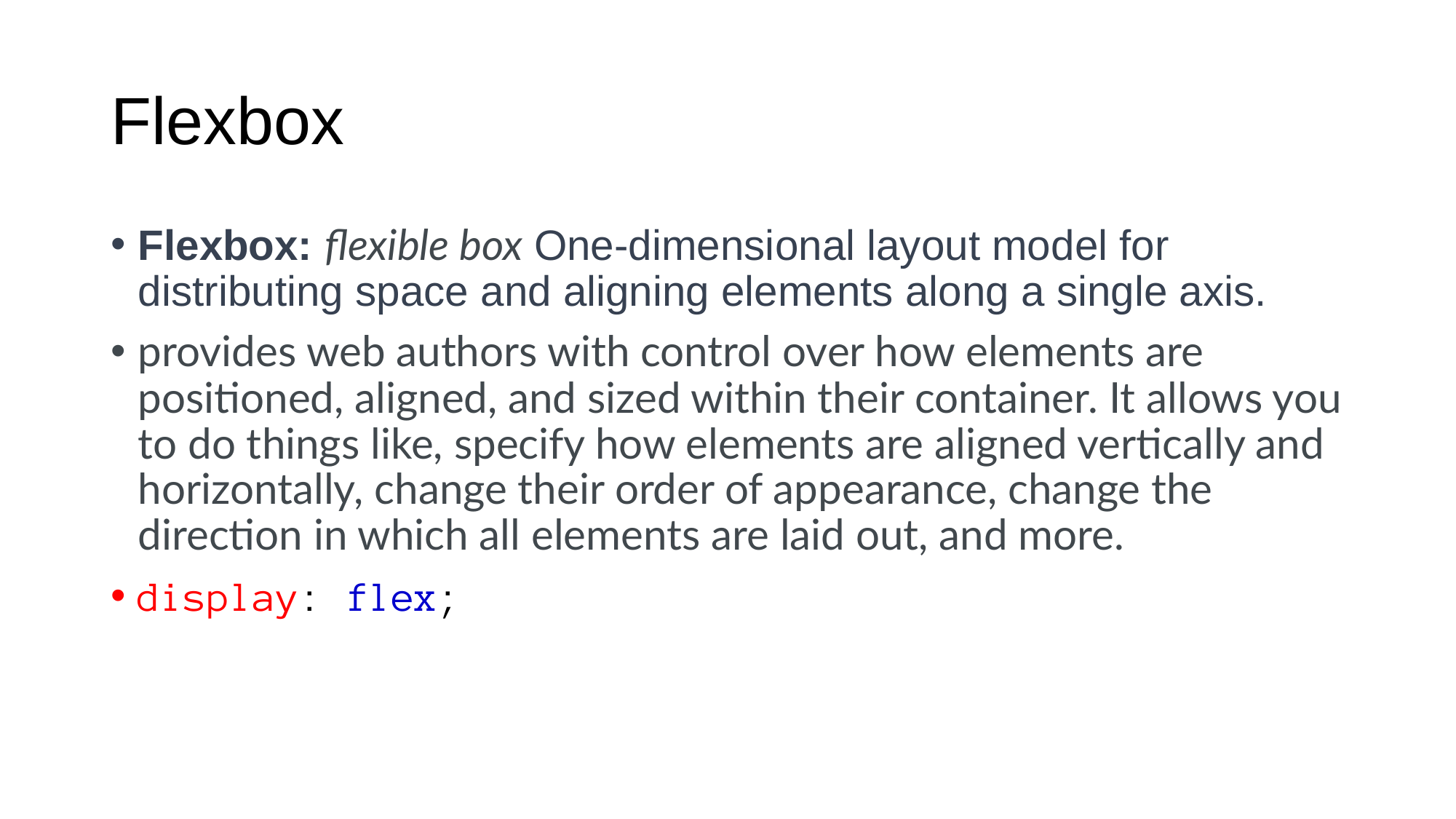

# Flexbox
Flexbox: flexible box One-dimensional layout model for distributing space and aligning elements along a single axis.
provides web authors with control over how elements are positioned, aligned, and sized within their container. It allows you to do things like, specify how elements are aligned vertically and horizontally, change their order of appearance, change the direction in which all elements are laid out, and more.
display: flex;